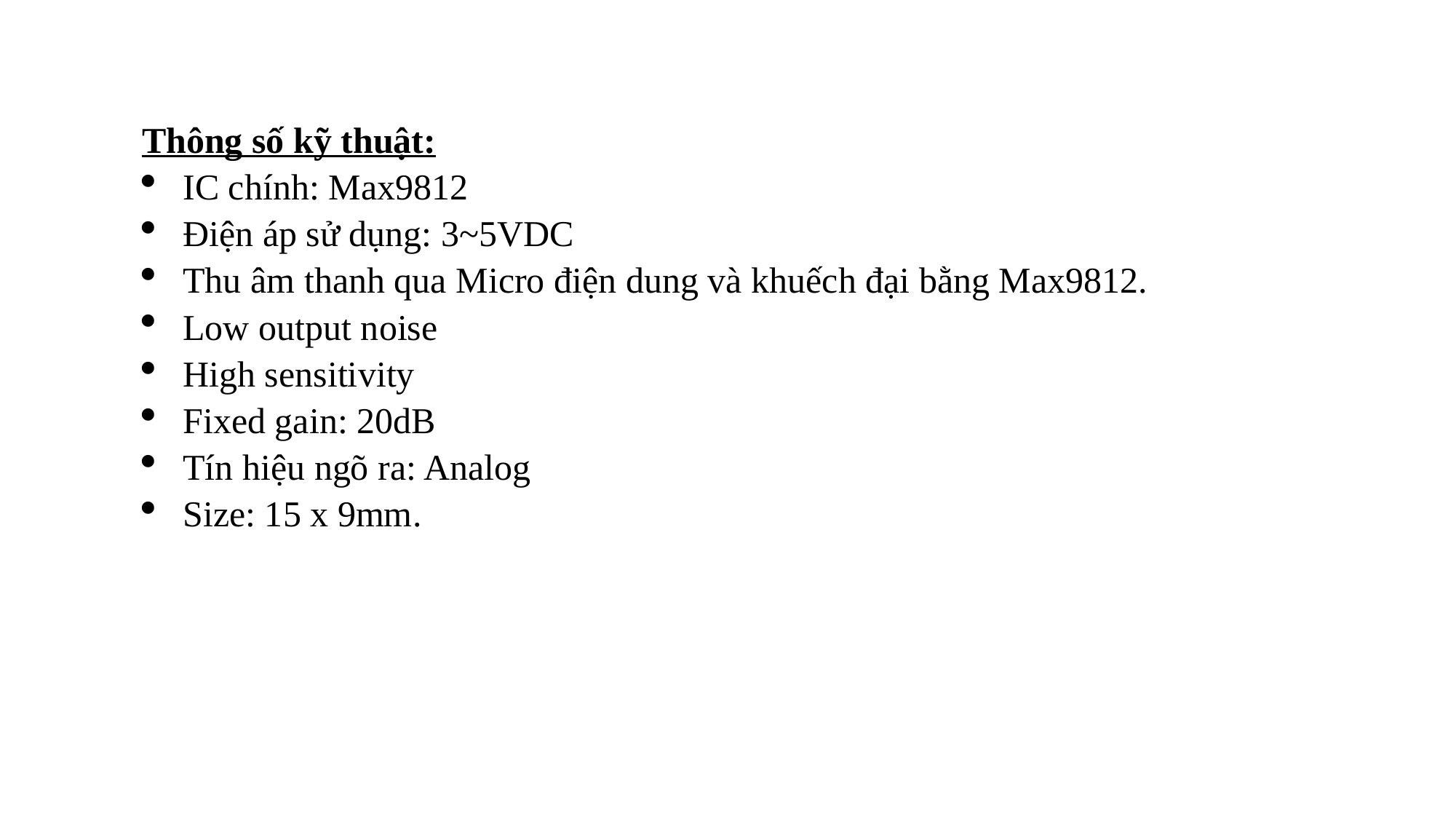

Thông số kỹ thuật:
IC chính: Max9812
Điện áp sử dụng: 3~5VDC
Thu âm thanh qua Micro điện dung và khuếch đại bằng Max9812.
Low output noise
High sensitivity
Fixed gain: 20dB
Tín hiệu ngõ ra: Analog
Size: 15 x 9mm.